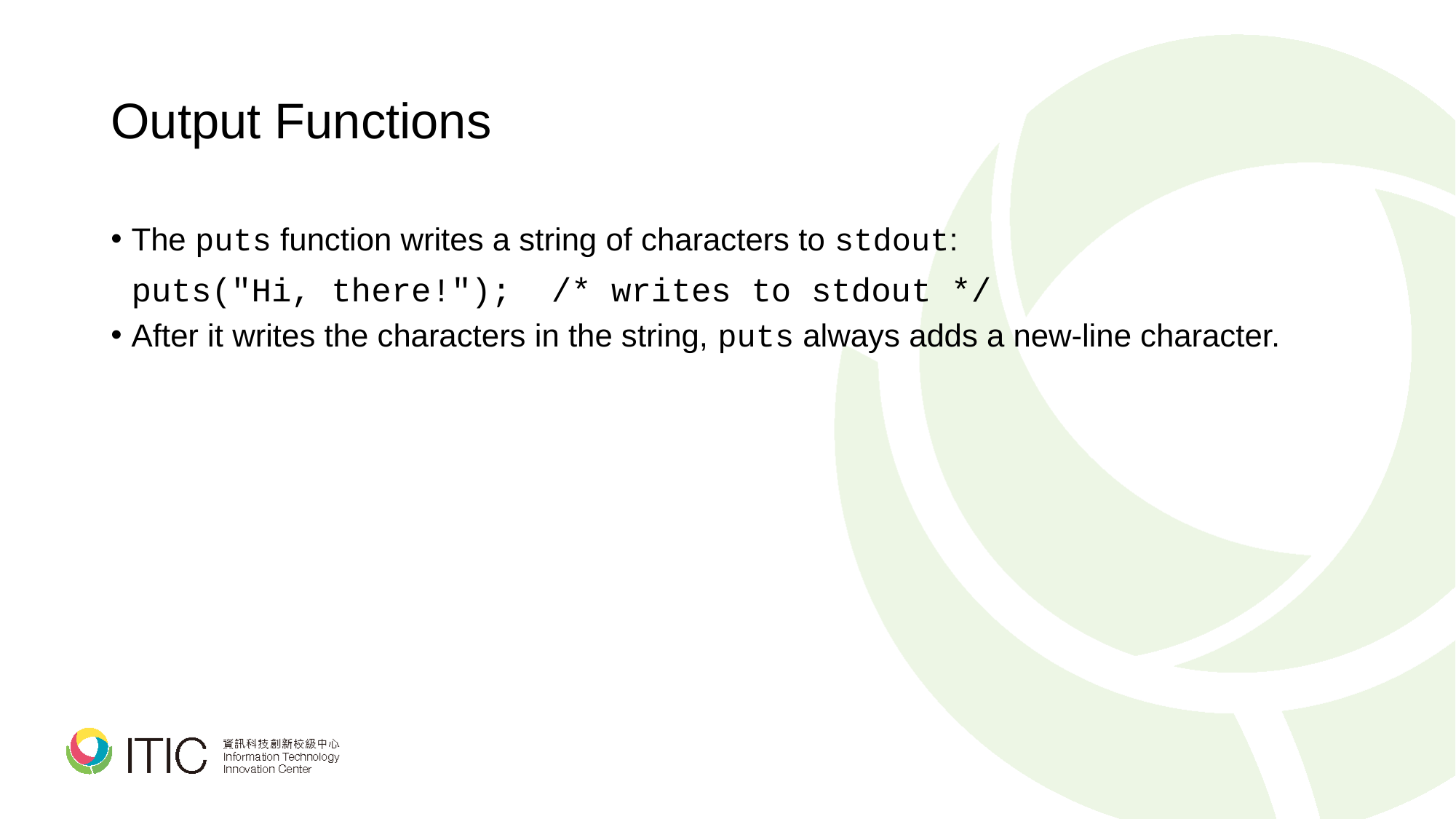

# Output Functions
The puts function writes a string of characters to stdout:
	puts("Hi, there!");  /* writes to stdout */
After it writes the characters in the string, puts always adds a new-line character.